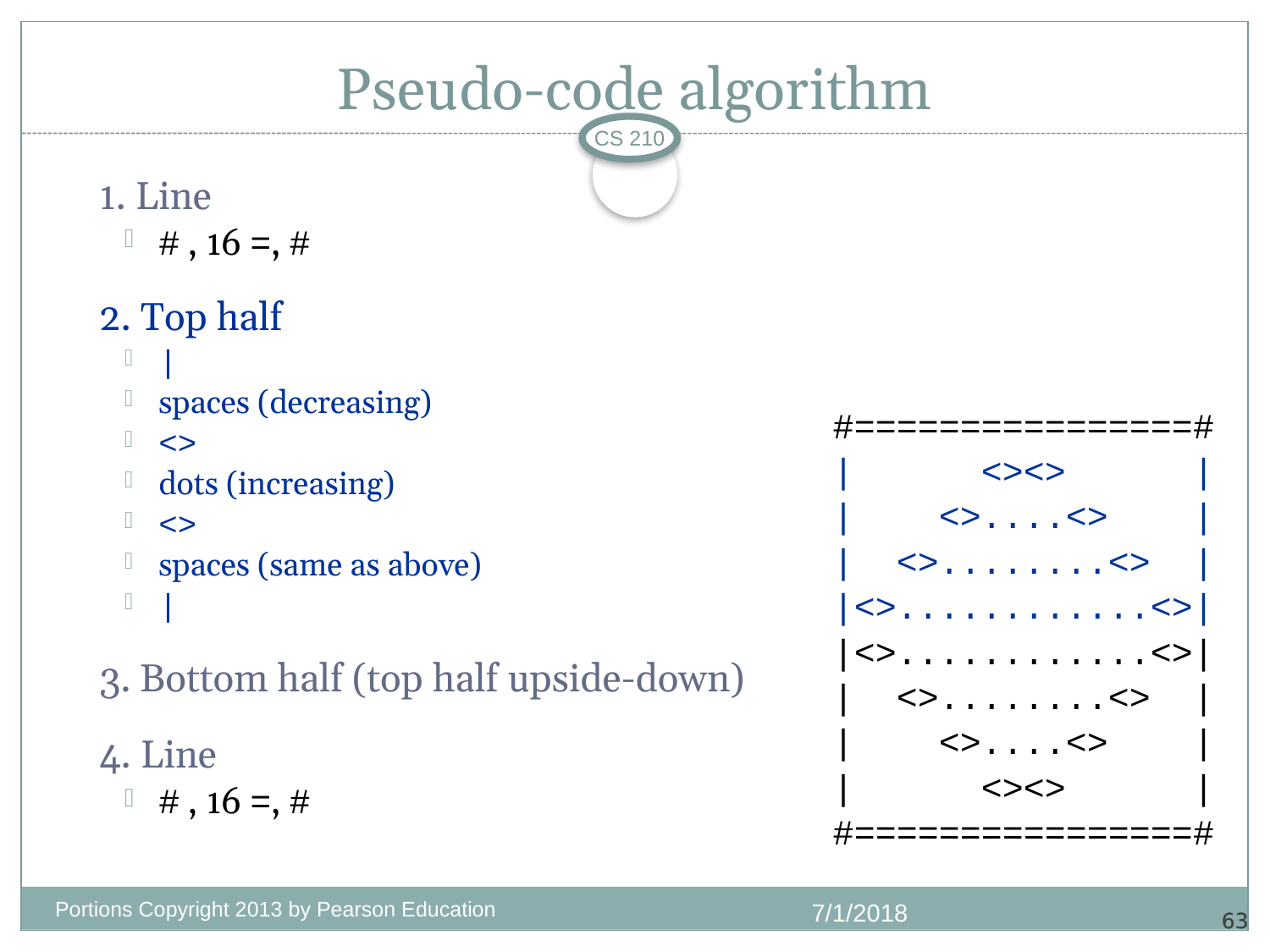

# Pseudo-code algorithm
CS 210
1. Line
# , 16 =, #

2. Top half
|
spaces (decreasing)
<>
dots (increasing)
<>
spaces (same as above)
|

3. Bottom half (top half upside-down)

4. Line
# , 16 =, #
#================#
|      <><>      |
|    <>....<>    |
|  <>........<>  |
|<>............<>|
|<>............<>|
|  <>........<>  |
|    <>....<>    |
|      <><>      |
#================#
Portions Copyright 2013 by Pearson Education
7/1/2018